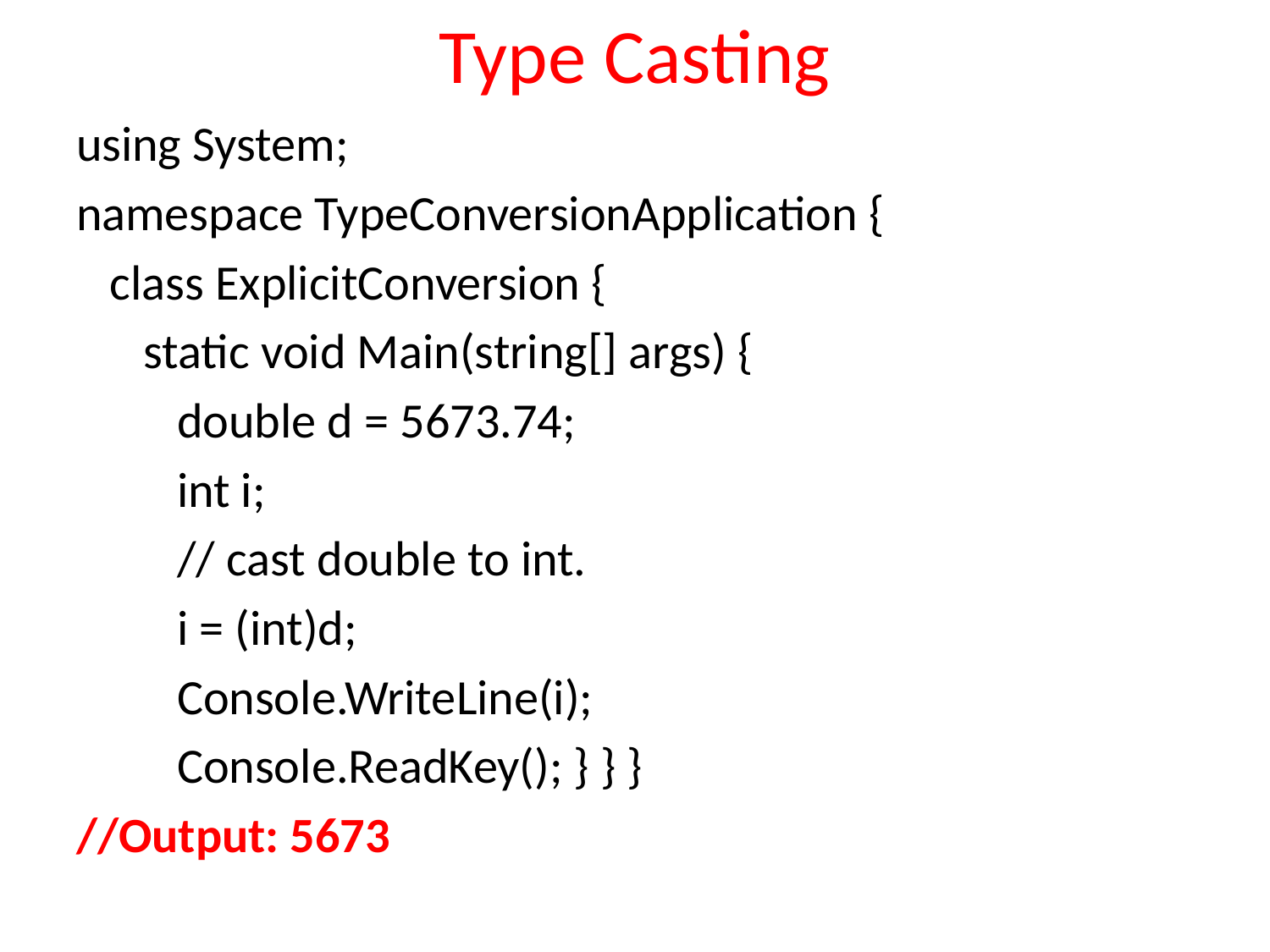

# Type Casting
using System;
namespace TypeConversionApplication {
   class ExplicitConversion {
      static void Main(string[] args) {
         double d = 5673.74;
         int i;
         // cast double to int.
         i = (int)d;
         Console.WriteLine(i);
         Console.ReadKey(); } } }
//Output: 5673